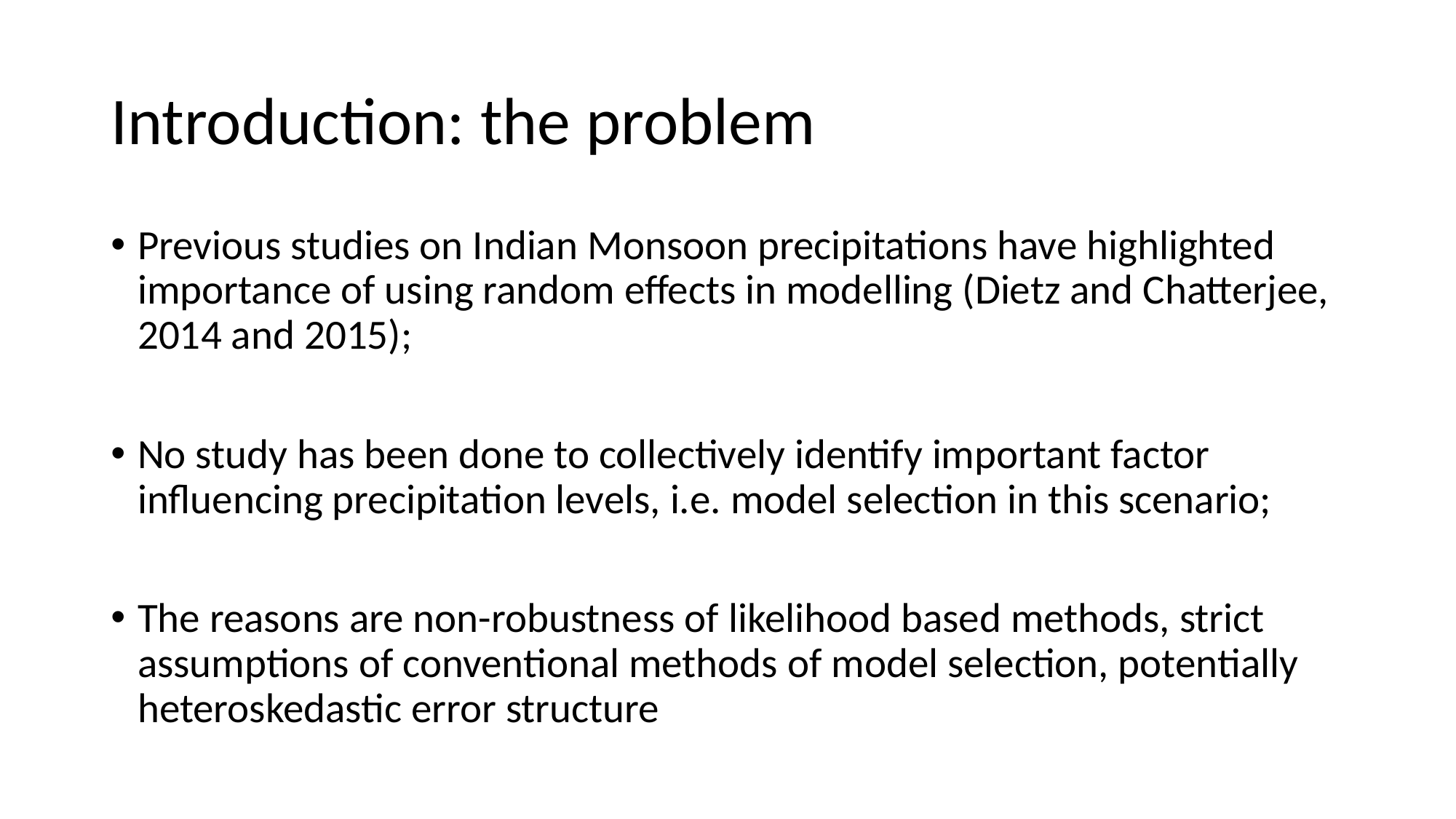

# Introduction: the problem
Previous studies on Indian Monsoon precipitations have highlighted importance of using random effects in modelling (Dietz and Chatterjee, 2014 and 2015);

No study has been done to collectively identify important factor influencing precipitation levels, i.e. model selection in this scenario;

The reasons are non-robustness of likelihood based methods, strict assumptions of conventional methods of model selection, potentially heteroskedastic error structure